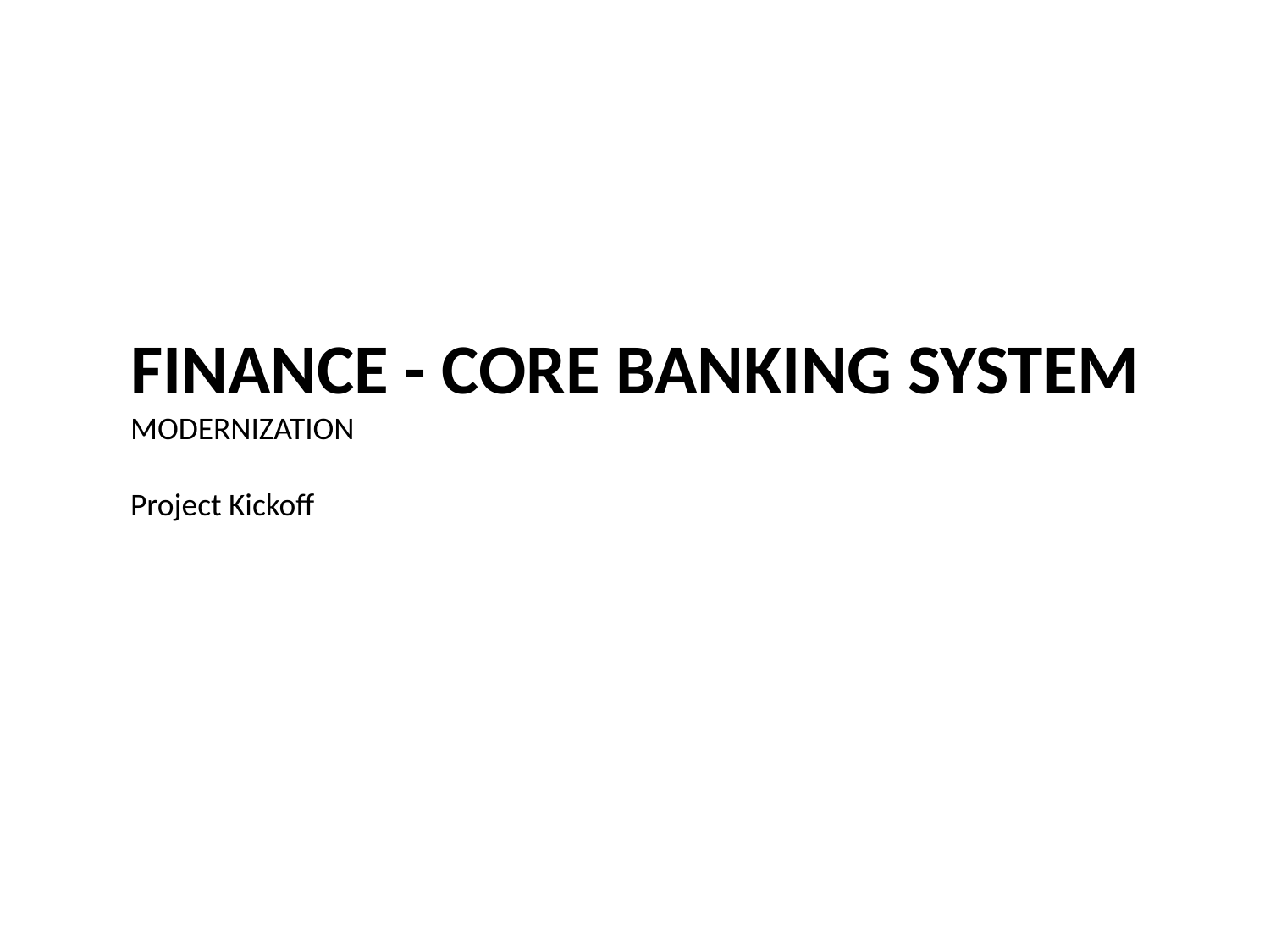

FINANCE - CORE BANKING SYSTEM
MODERNIZATION

Project Kickoff